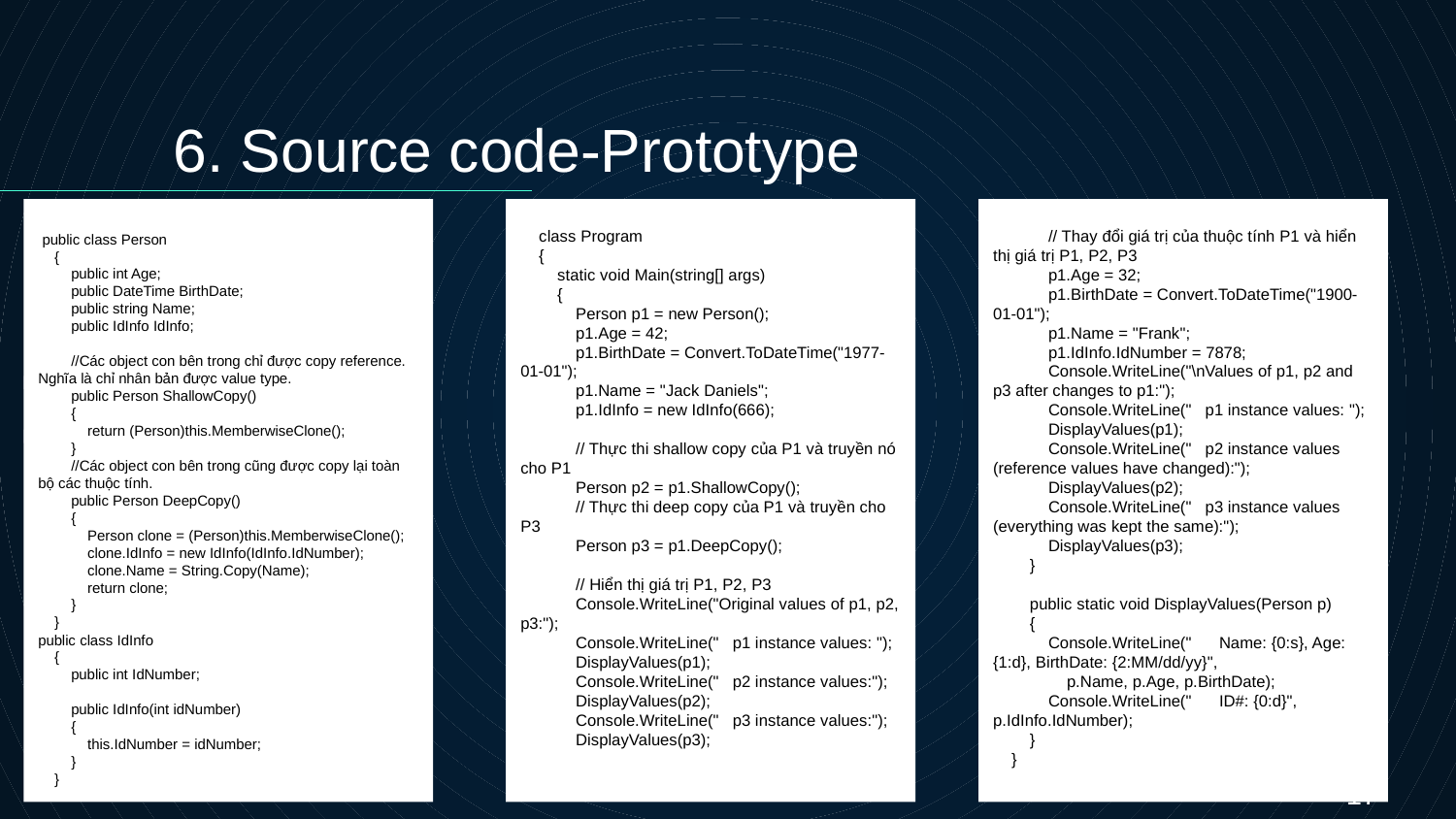

6. Source code-Prototype
# public class Person { public int Age; public DateTime BirthDate; public string Name; public IdInfo IdInfo; //Các object con bên trong chỉ được copy reference. Nghĩa là chỉ nhân bản được value type. public Person ShallowCopy() { return (Person)this.MemberwiseClone(); } //Các object con bên trong cũng được copy lại toàn bộ các thuộc tính. public Person DeepCopy() { Person clone = (Person)this.MemberwiseClone(); clone.IdInfo = new IdInfo(IdInfo.IdNumber); clone.Name = String.Copy(Name); return clone; } } public class IdInfo { public int IdNumber; public IdInfo(int idNumber) { this.IdNumber = idNumber; } }
    class Program
    {
        static void Main(string[] args)
        {
            Person p1 = new Person();
            p1.Age = 42;
            p1.BirthDate = Convert.ToDateTime("1977-01-01");
            p1.Name = "Jack Daniels";
            p1.IdInfo = new IdInfo(666);
            // Thực thi shallow copy của P1 và truyền nó cho P1
            Person p2 = p1.ShallowCopy();
            // Thực thi deep copy của P1 và truyền cho P3
            Person p3 = p1.DeepCopy();
            // Hiển thị giá trị P1, P2, P3
            Console.WriteLine("Original values of p1, p2, p3:");
            Console.WriteLine("   p1 instance values: ");
            DisplayValues(p1);
            Console.WriteLine("   p2 instance values:");
            DisplayValues(p2);
            Console.WriteLine("   p3 instance values:");
            DisplayValues(p3);

            // Thay đổi giá trị của thuộc tính P1 và hiển thị giá trị P1, P2, P3
            p1.Age = 32;
            p1.BirthDate = Convert.ToDateTime("1900-01-01");
            p1.Name = "Frank";
            p1.IdInfo.IdNumber = 7878;
            Console.WriteLine("\nValues of p1, p2 and p3 after changes to p1:");
            Console.WriteLine("   p1 instance values: ");
            DisplayValues(p1);
            Console.WriteLine("   p2 instance values (reference values have changed):");
            DisplayValues(p2);
            Console.WriteLine("   p3 instance values (everything was kept the same):");
            DisplayValues(p3);
        }
        public static void DisplayValues(Person p)
        {
            Console.WriteLine("      Name: {0:s}, Age: {1:d}, BirthDate: {2:MM/dd/yy}",
                p.Name, p.Age, p.BirthDate);
            Console.WriteLine("      ID#: {0:d}", p.IdInfo.IdNumber);
        }
    }

17